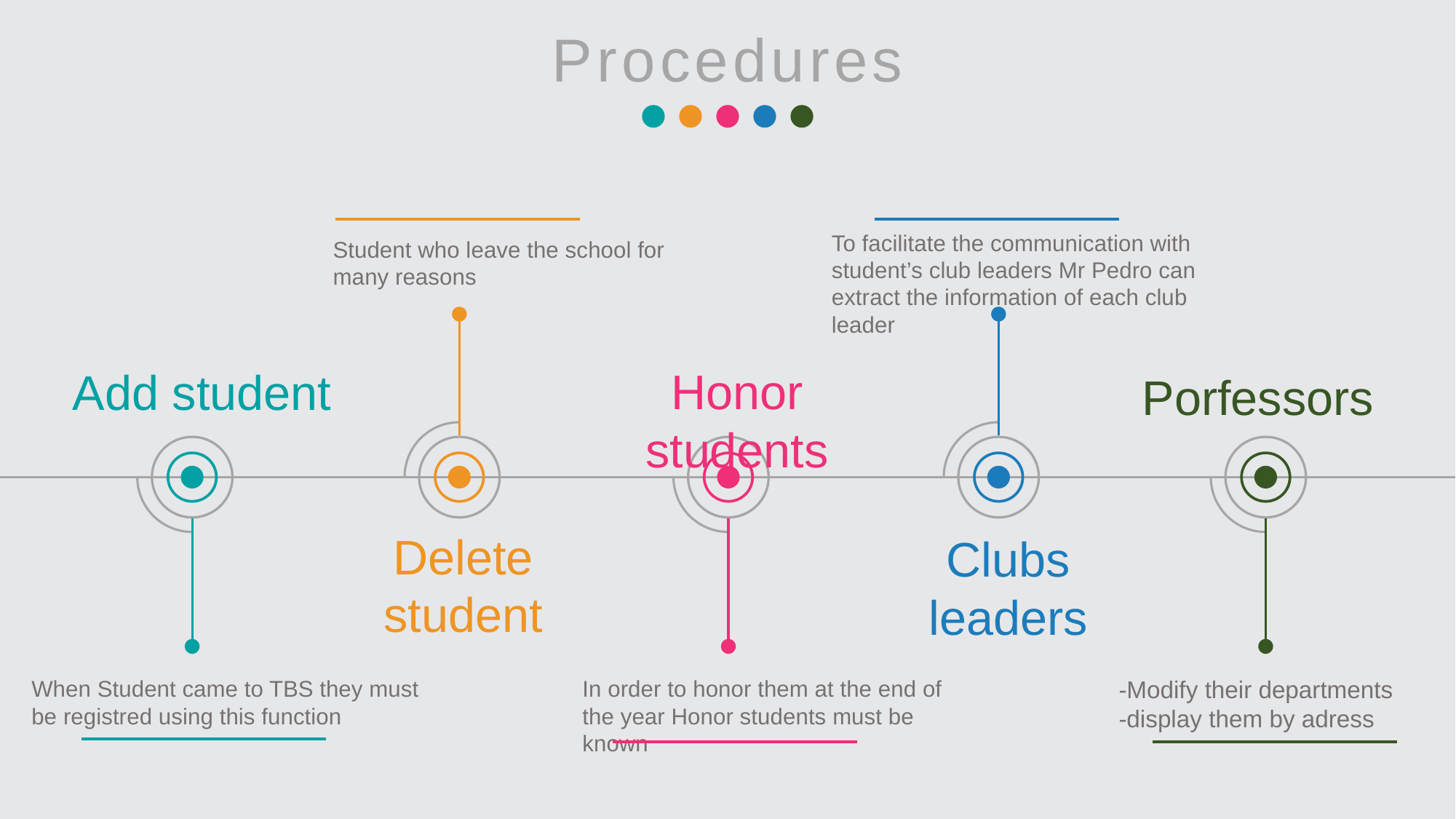

Procedures

To facilitate the communication with student’s club leaders Mr Pedro can extract the information of each club leader
Student who leave the school for many reasons

Honor students
Add student
Porfessors

Delete student
Clubs leaders

When Student came to TBS they must be registred using this function
In order to honor them at the end of the year Honor students must be known
-Modify their departments
-display them by adress